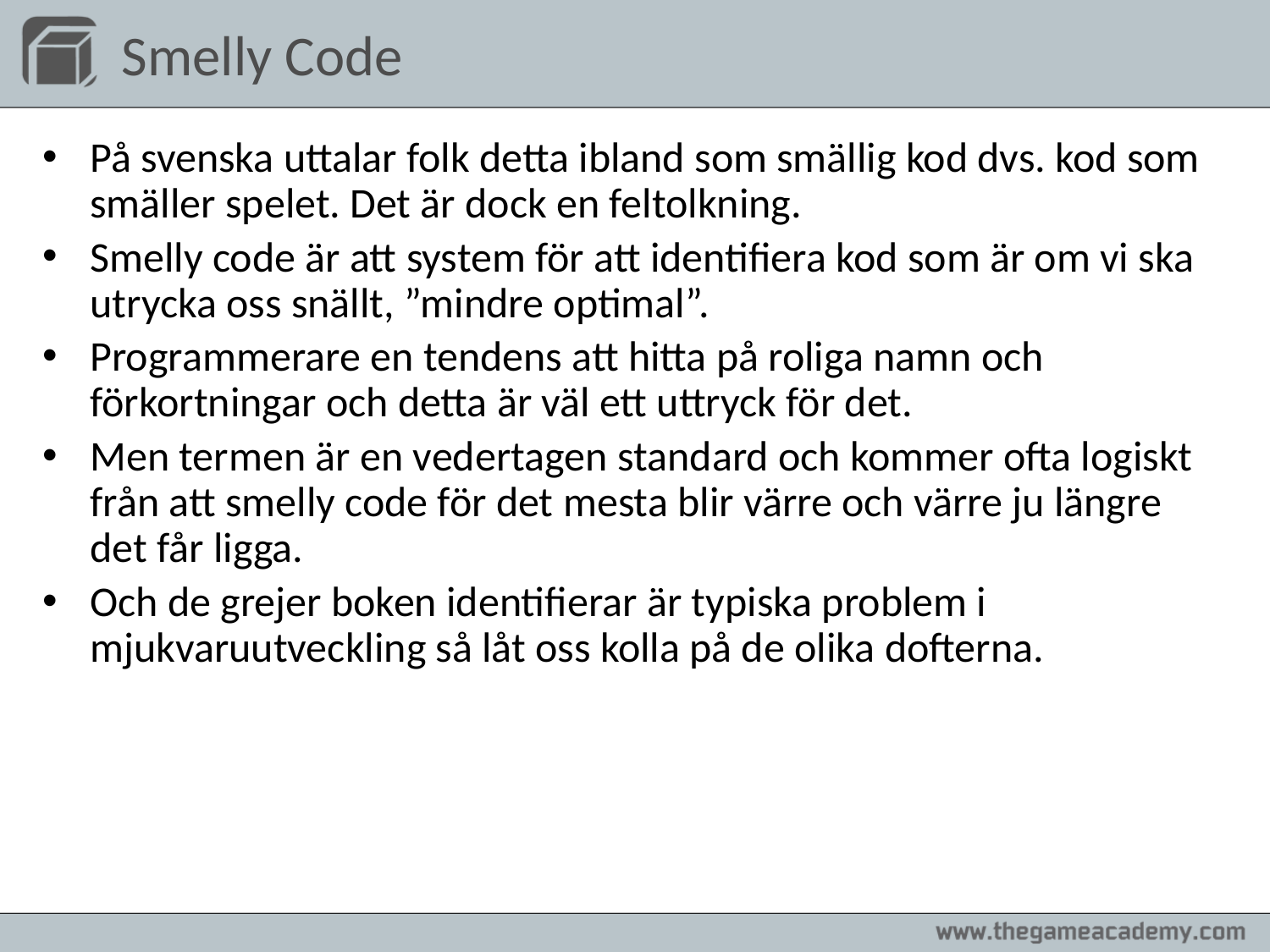

# Smelly Code
På svenska uttalar folk detta ibland som smällig kod dvs. kod som smäller spelet. Det är dock en feltolkning.
Smelly code är att system för att identifiera kod som är om vi ska utrycka oss snällt, ”mindre optimal”.
Programmerare en tendens att hitta på roliga namn och förkortningar och detta är väl ett uttryck för det.
Men termen är en vedertagen standard och kommer ofta logiskt från att smelly code för det mesta blir värre och värre ju längre det får ligga.
Och de grejer boken identifierar är typiska problem i mjukvaruutveckling så låt oss kolla på de olika dofterna.